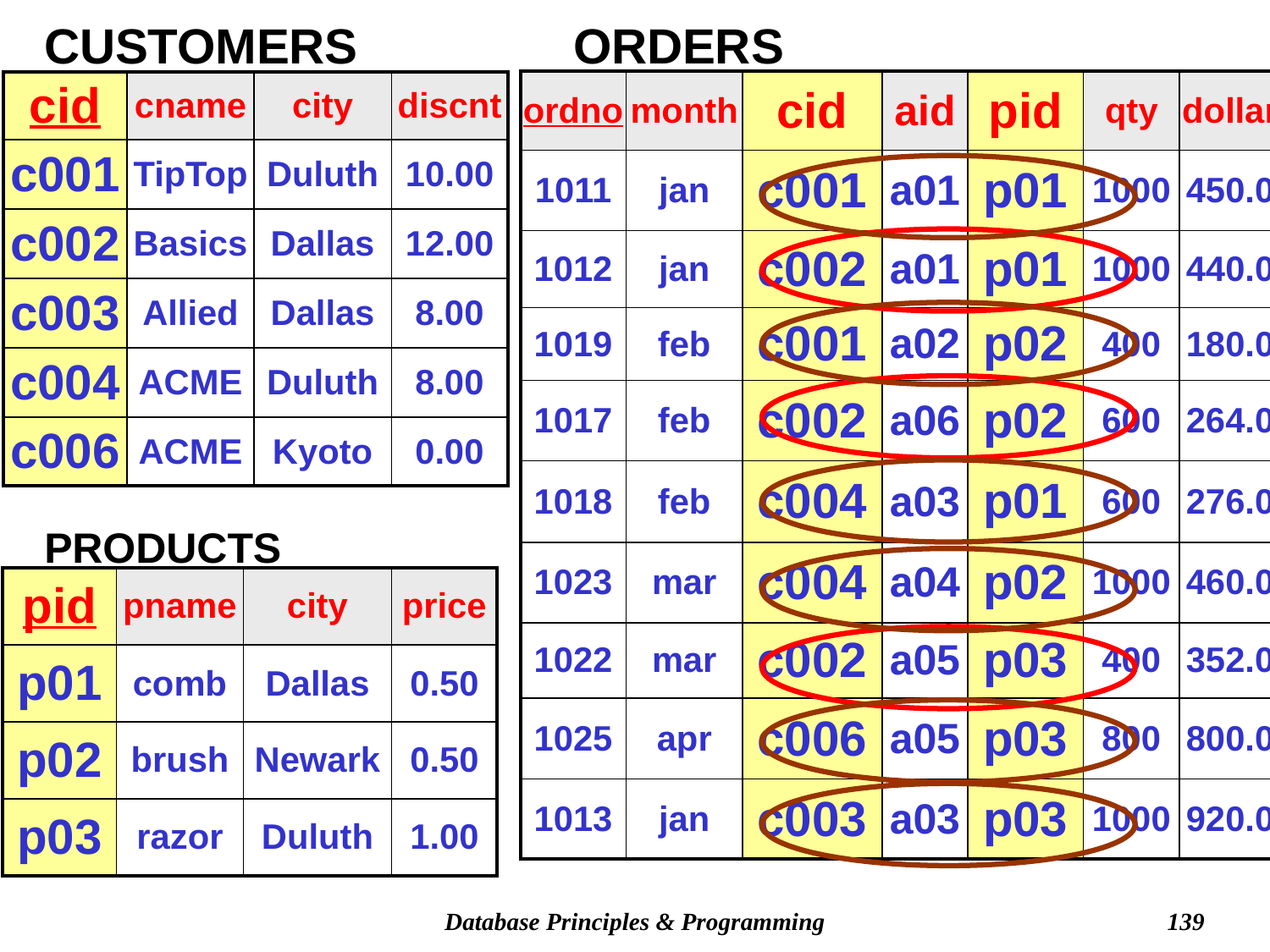

CUSTOMERS
ORDERS
| ordno | month | cid | aid | pid | qty | dollars |
| --- | --- | --- | --- | --- | --- | --- |
| 1011 | jan | c001 | a01 | p01 | 1000 | 450.00 |
| 1012 | jan | c002 | a01 | p01 | 1000 | 440.00 |
| 1019 | feb | c001 | a02 | p02 | 400 | 180.00 |
| 1017 | feb | c002 | a06 | p02 | 600 | 264.00 |
| 1018 | feb | c004 | a03 | p01 | 600 | 276.00 |
| 1023 | mar | c004 | a04 | p02 | 1000 | 460.00 |
| 1022 | mar | c002 | a05 | p03 | 400 | 352.00 |
| 1025 | apr | c006 | a05 | p03 | 800 | 800.00 |
| 1013 | jan | c003 | a03 | p03 | 1000 | 920.00 |
| cid | cname | city | discnt |
| --- | --- | --- | --- |
| c001 | TipTop | Duluth | 10.00 |
| c002 | Basics | Dallas | 12.00 |
| c003 | Allied | Dallas | 8.00 |
| c004 | ACME | Duluth | 8.00 |
| c006 | ACME | Kyoto | 0.00 |

PRODUCTS
| pid | pname | city | price |
| --- | --- | --- | --- |
| p01 | comb | Dallas | 0.50 |
| p02 | brush | Newark | 0.50 |
| p03 | razor | Duluth | 1.00 |

Database Principles & Programming
139